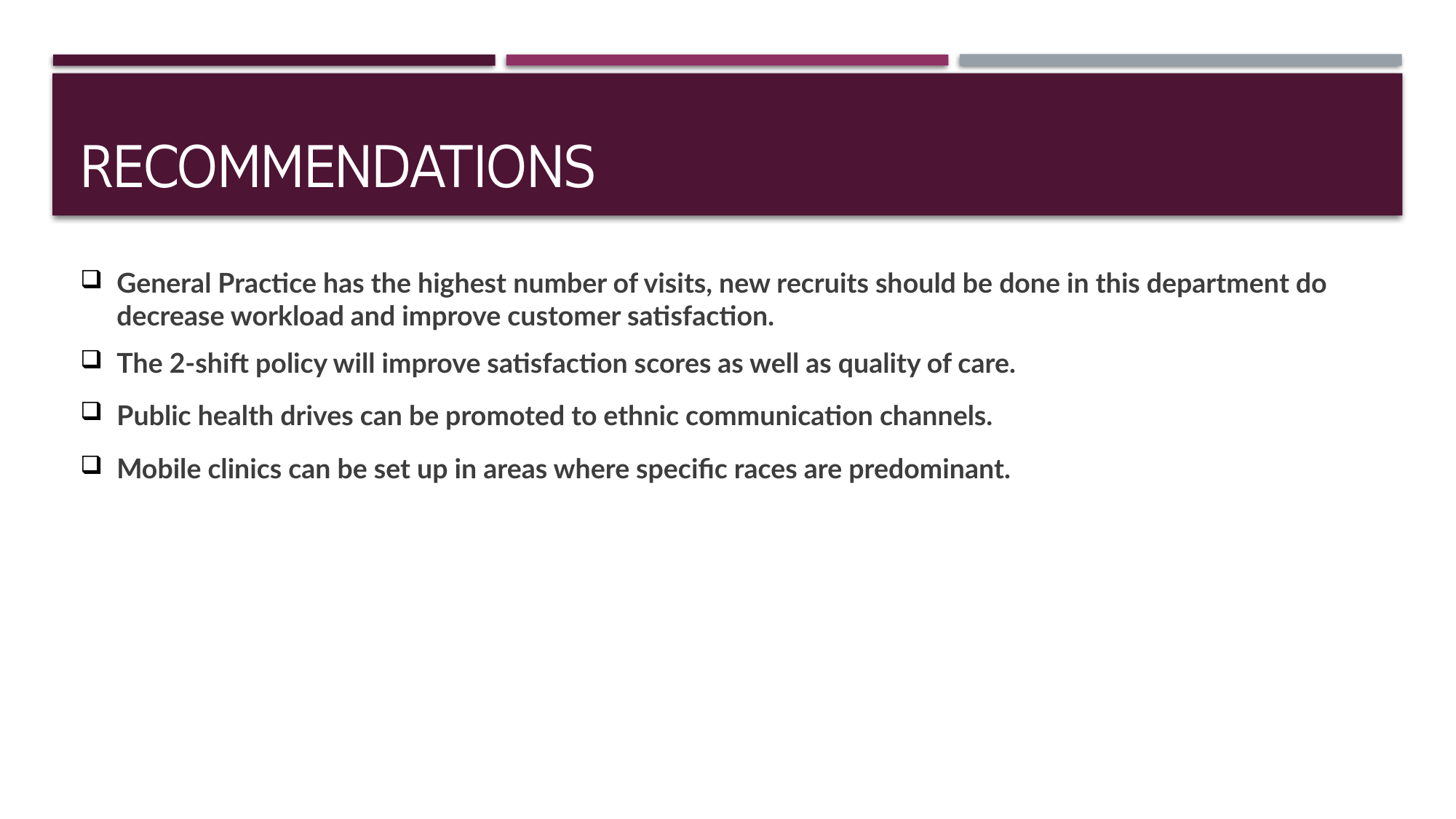

# Recommendations
General Practice has the highest number of visits, new recruits should be done in this department do decrease workload and improve customer satisfaction.
The 2-shift policy will improve satisfaction scores as well as quality of care.
Public health drives can be promoted to ethnic communication channels.
Mobile clinics can be set up in areas where specific races are predominant.